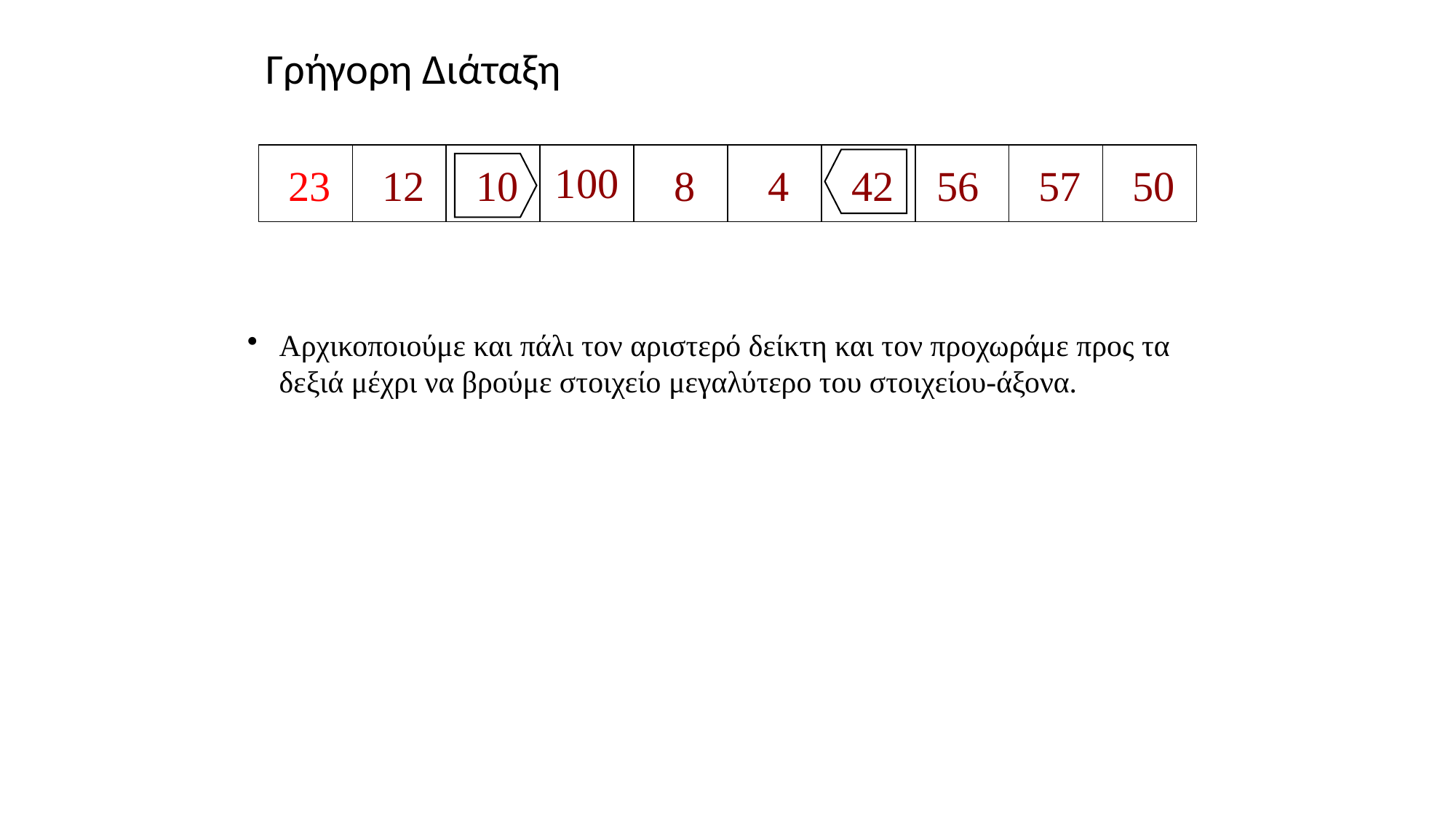

# Γρήγορη Διάταξη

100
23
12
10
8
4
42
56
57
50
Αρχικοποιούμε και πάλι τον αριστερό δείκτη και τον προχωράμε προς τα δεξιά μέχρι να βρούμε στοιχείο μεγαλύτερο του στοιχείου-άξονα.